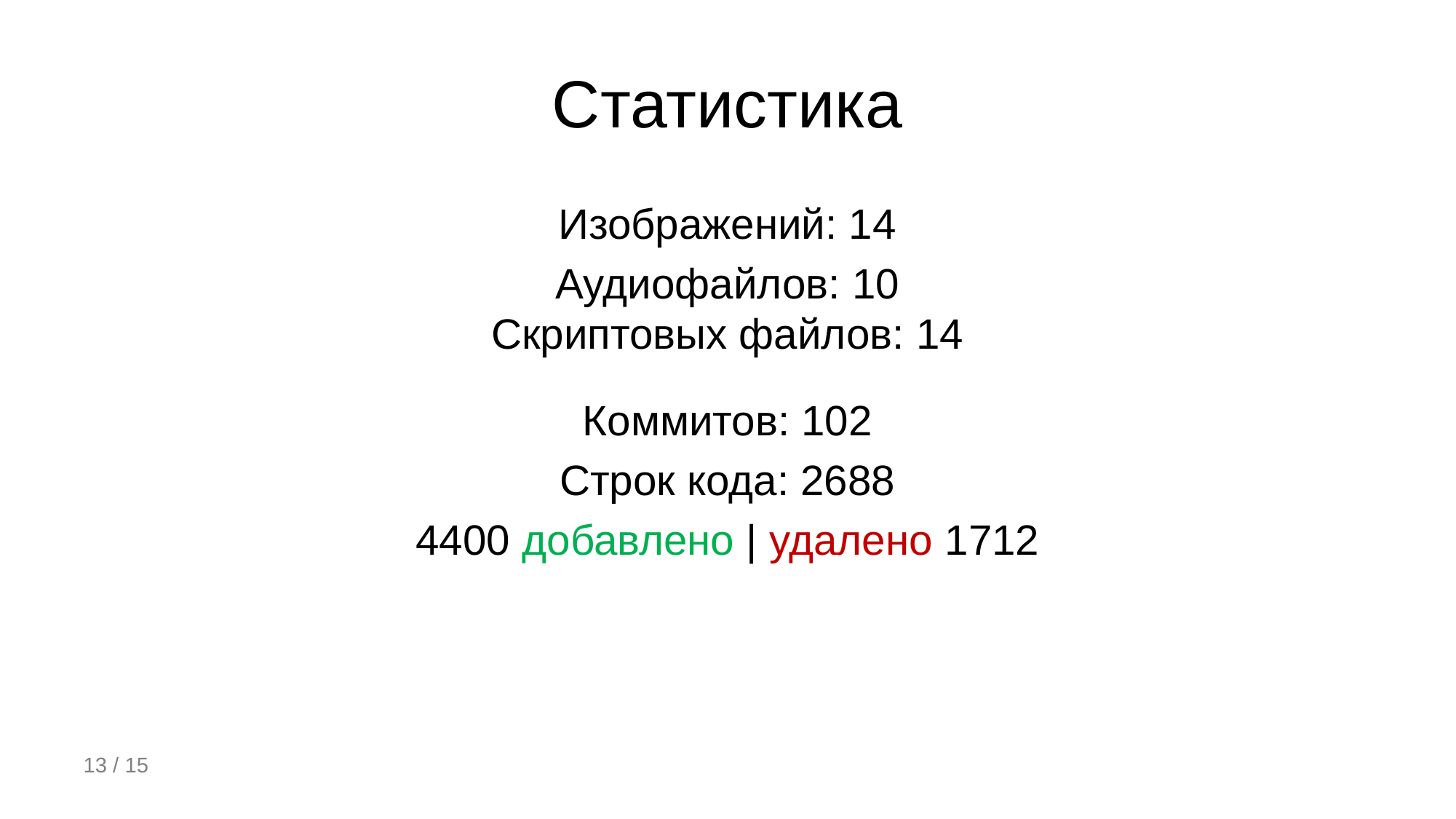

# Статистика
Изображений: 14
Аудиофайлов: 10
Скриптовых файлов: 14
Коммитов: 102
Строк кода: 2688
4400 добавлено | удалено 1712